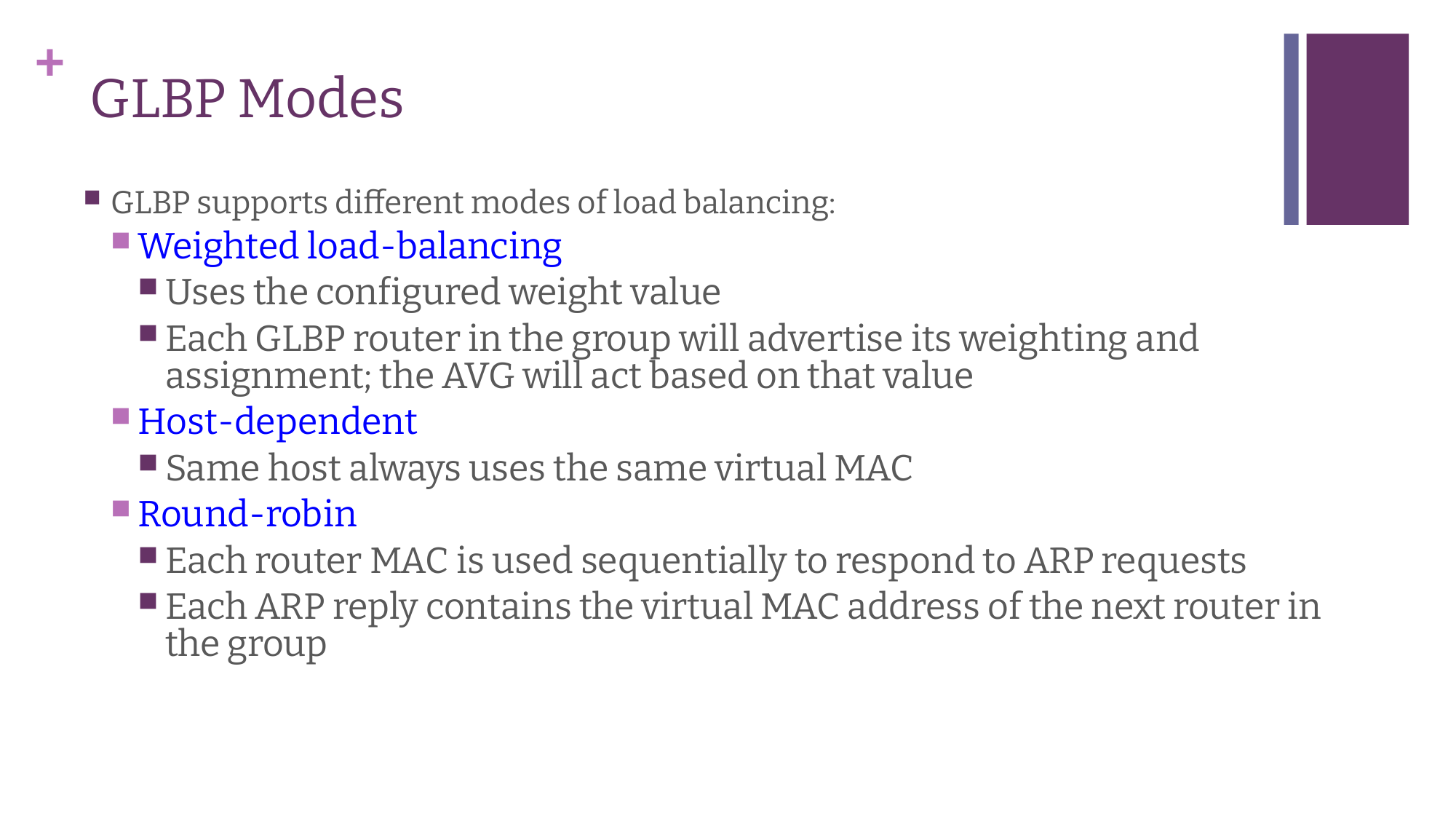

# GLBP Modes
GLBP supports different modes of load balancing:
Weighted load-balancing
Uses the configured weight value
Each GLBP router in the group will advertise its weighting and assignment; the AVG will act based on that value
Host-dependent
Same host always uses the same virtual MAC
Round-robin
Each router MAC is used sequentially to respond to ARP requests
Each ARP reply contains the virtual MAC address of the next router in the group